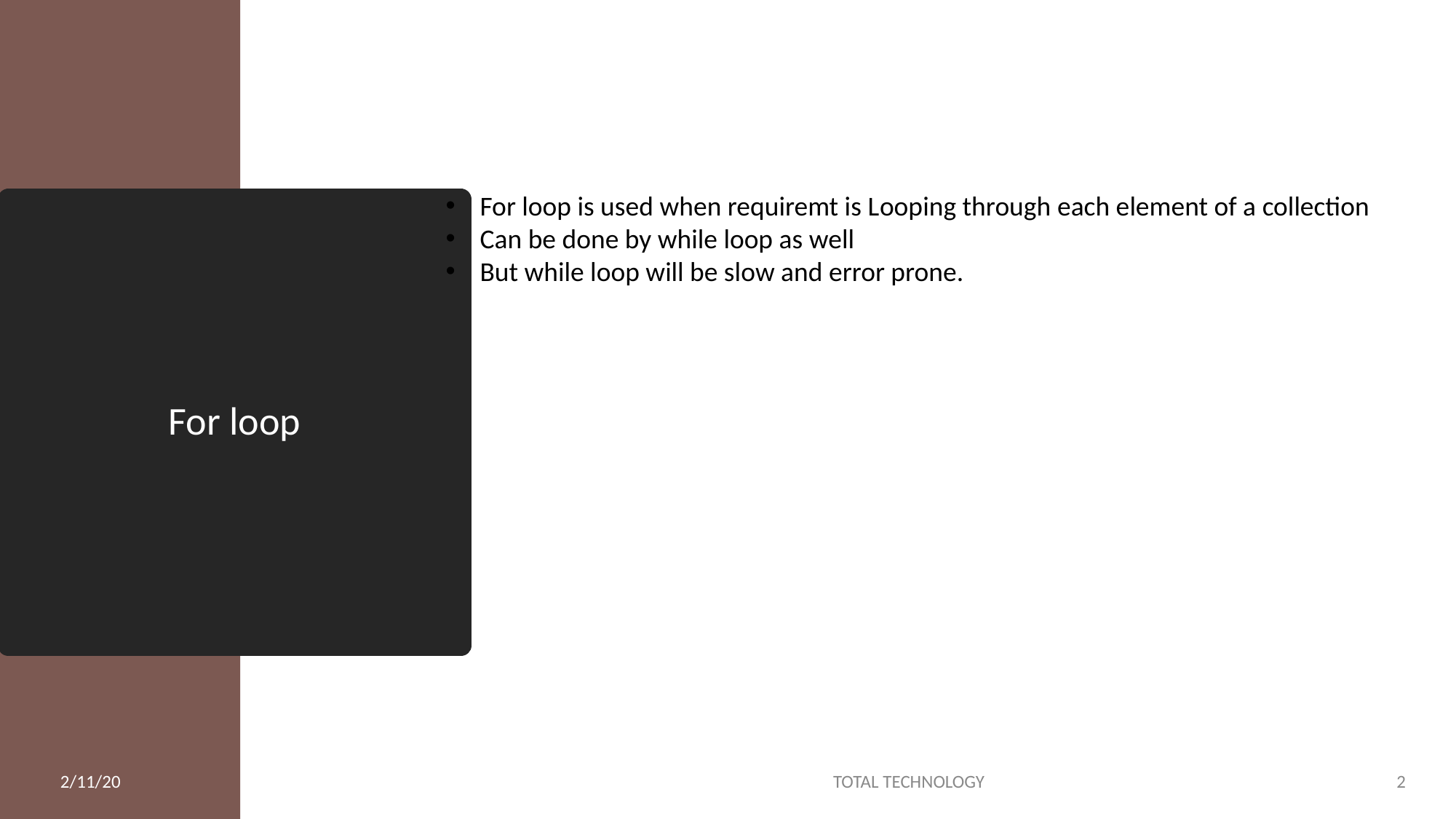

For loop is used when requiremt is Looping through each element of a collection
Can be done by while loop as well
But while loop will be slow and error prone.
# For loop
2/11/20
TOTAL TECHNOLOGY
2